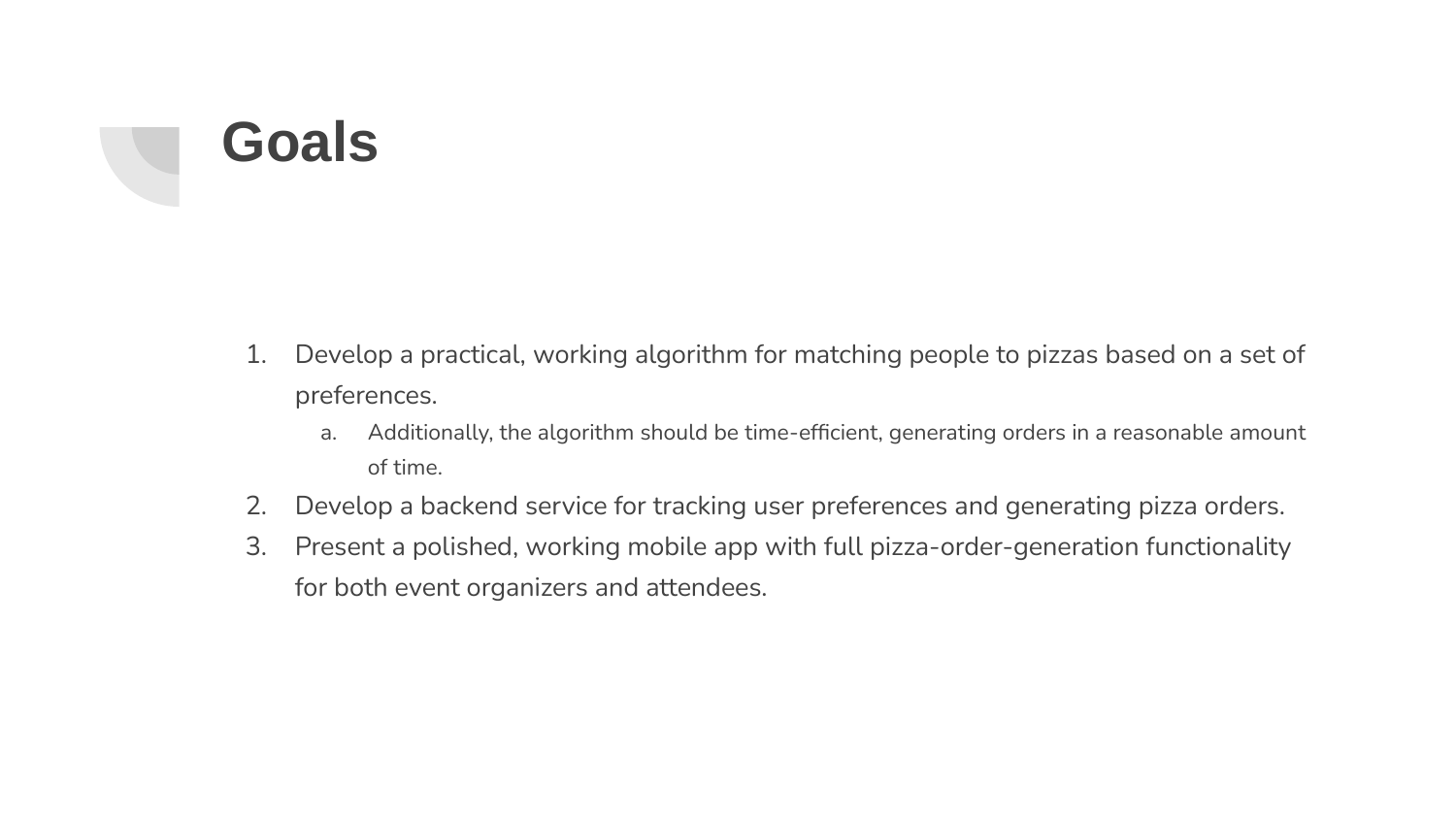

# Goals
Develop a practical, working algorithm for matching people to pizzas based on a set of preferences.
Additionally, the algorithm should be time-efficient, generating orders in a reasonable amount of time.
Develop a backend service for tracking user preferences and generating pizza orders.
Present a polished, working mobile app with full pizza-order-generation functionality for both event organizers and attendees.